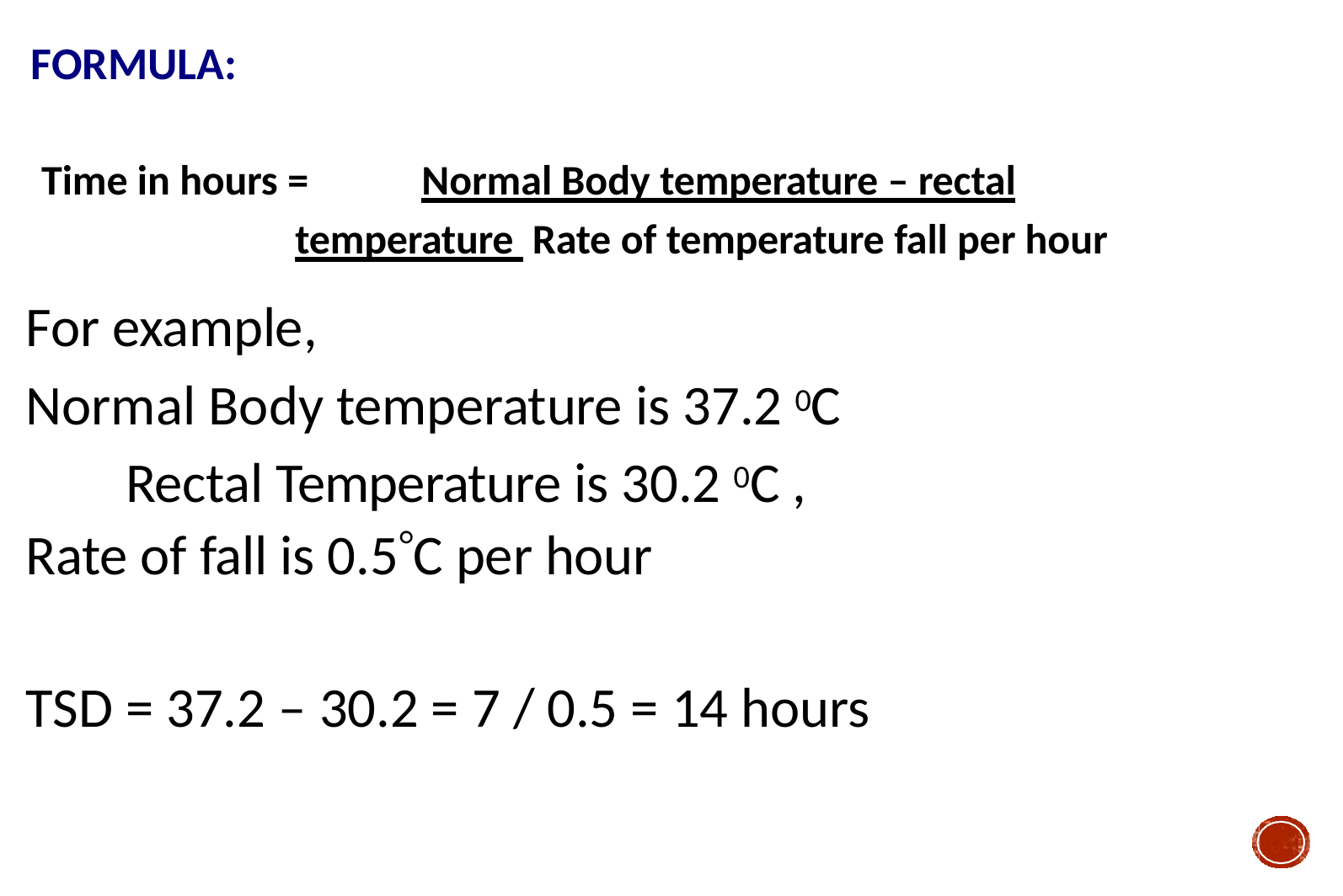

FORMULA:

Time in hours =	Normal Body temperature – rectal temperature  Rate of temperature fall per hour
For example,
Normal Body temperature is 37.2 0C  Rectal Temperature is 30.2 0C ,
Rate of fall is 0.5°C per hour

TSD = 37.2 – 30.2 = 7 / 0.5 = 14 hours